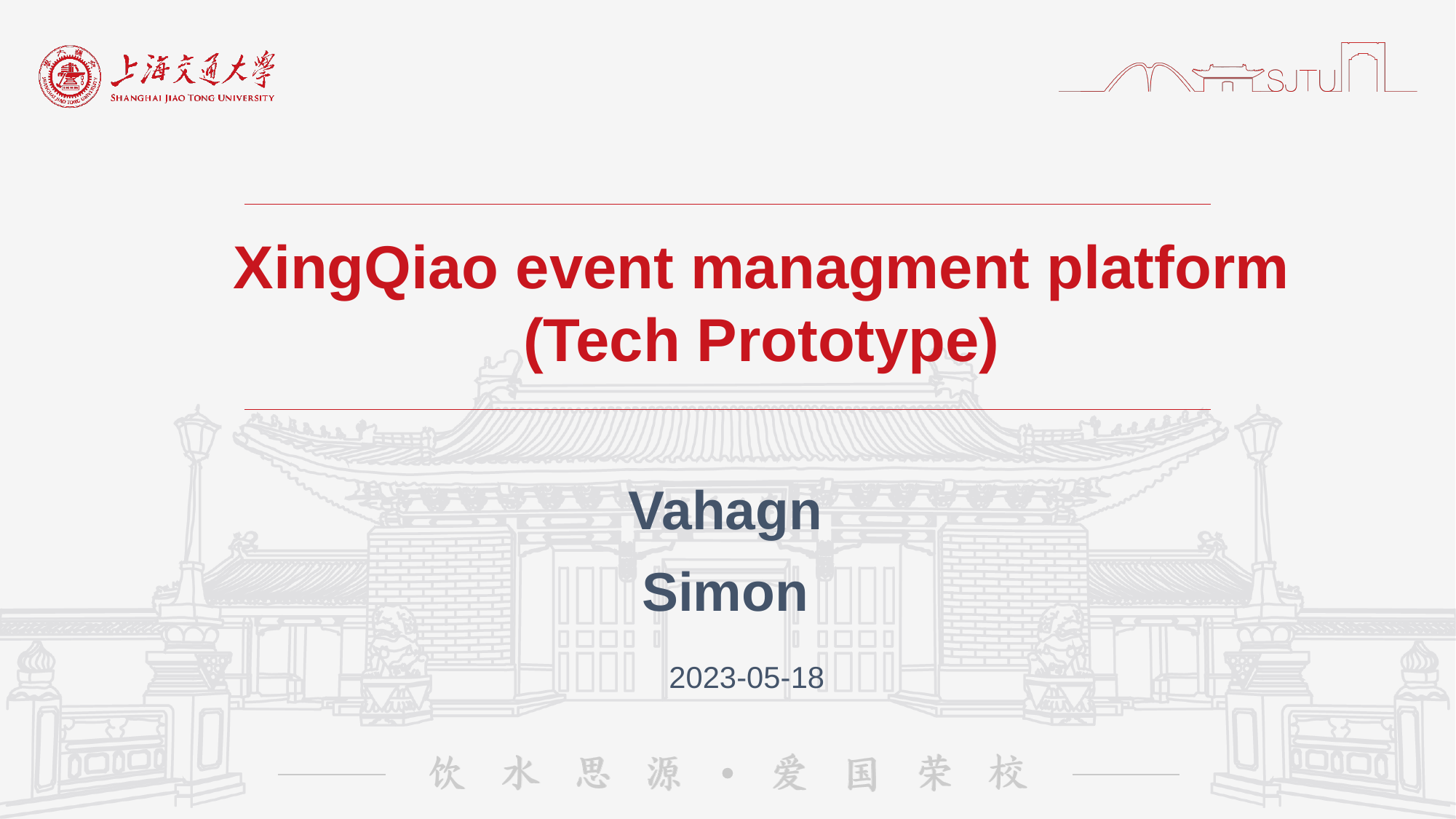

# XingQiao event managment platform (Tech Prototype)
Vahagn
Simon
2023-05-18